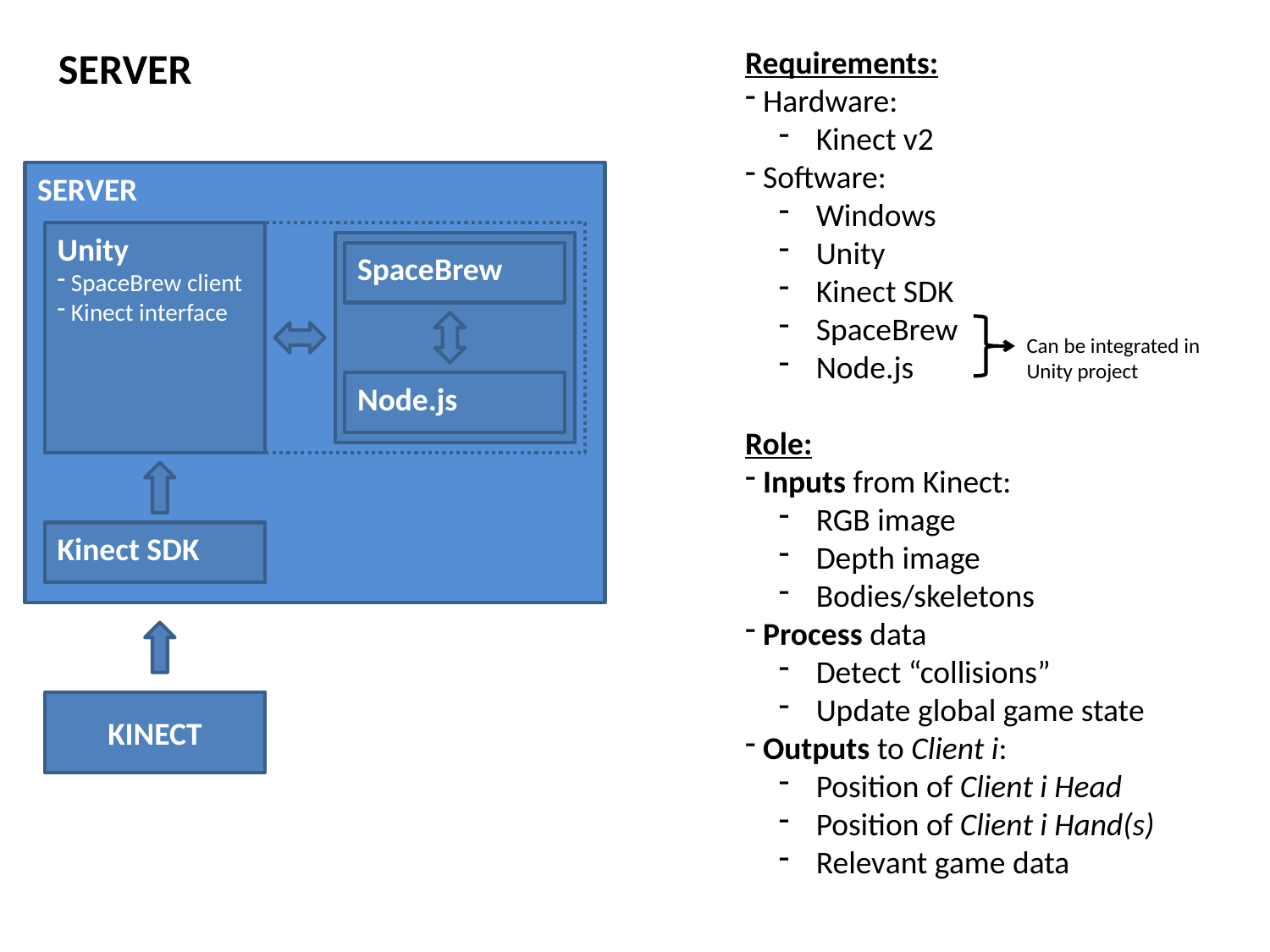

SERVER
Requirements:
 Hardware:
 Kinect v2
 Software:
 Windows
 Unity
 Kinect SDK
 SpaceBrew
 Node.js

Role:
 Inputs from Kinect:
 RGB image
 Depth image
 Bodies/skeletons
 Process data
 Detect “collisions”
 Update global game state
 Outputs to Client i:
 Position of Client i Head
 Position of Client i Hand(s)
 Relevant game data

SERVER
Unity
 SpaceBrew client
 Kinect interface

SpaceBrew

Can be integrated in
Unity project
Node.js

Kinect SDK

KINECT